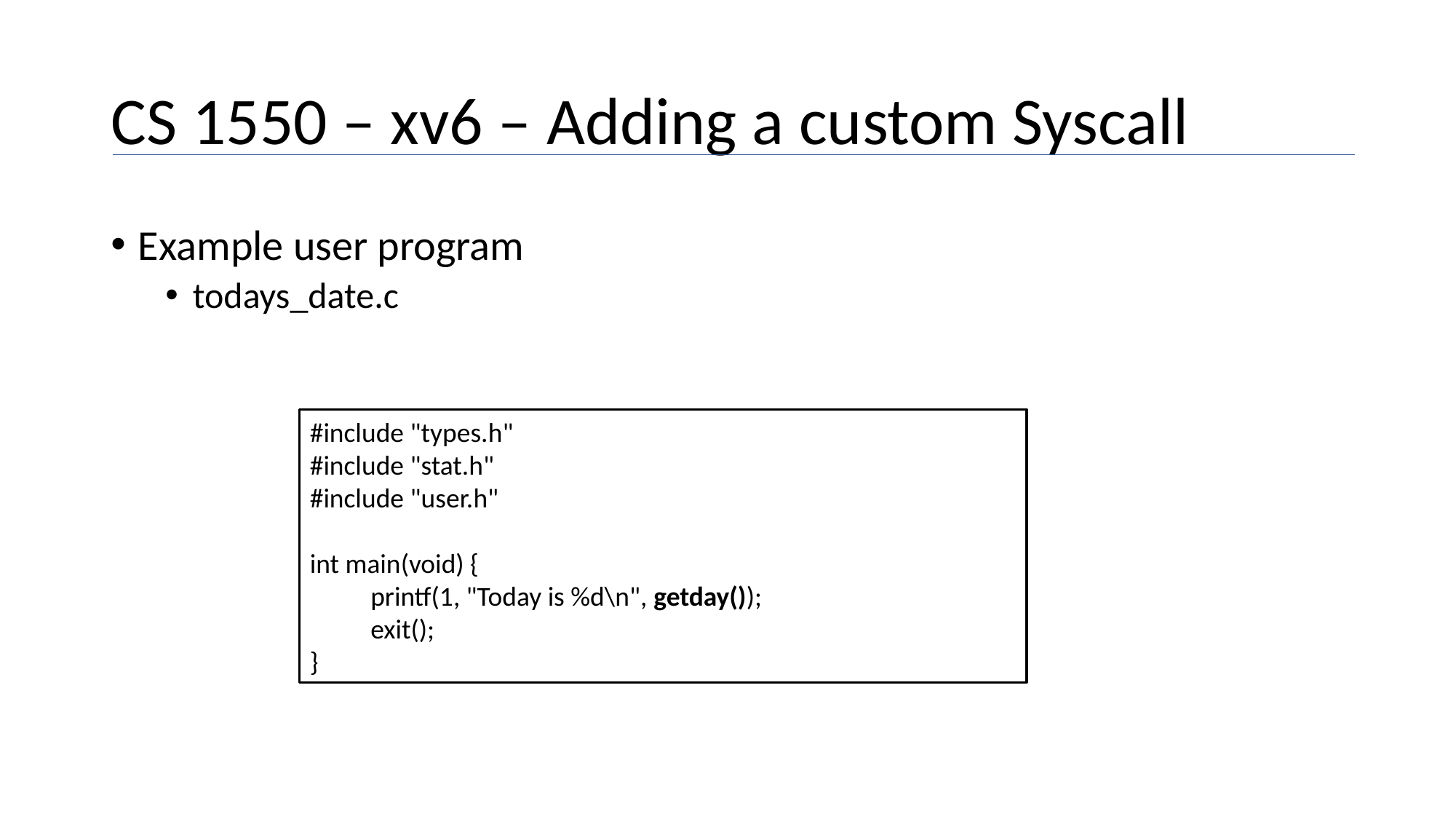

# CS 1550 – xv6 – Adding a custom Syscall
Example user program
todays_date.c
#include "types.h"
#include "stat.h"
#include "user.h"

int main(void) {
 printf(1, "Today is %d\n", getday());
 exit();
}